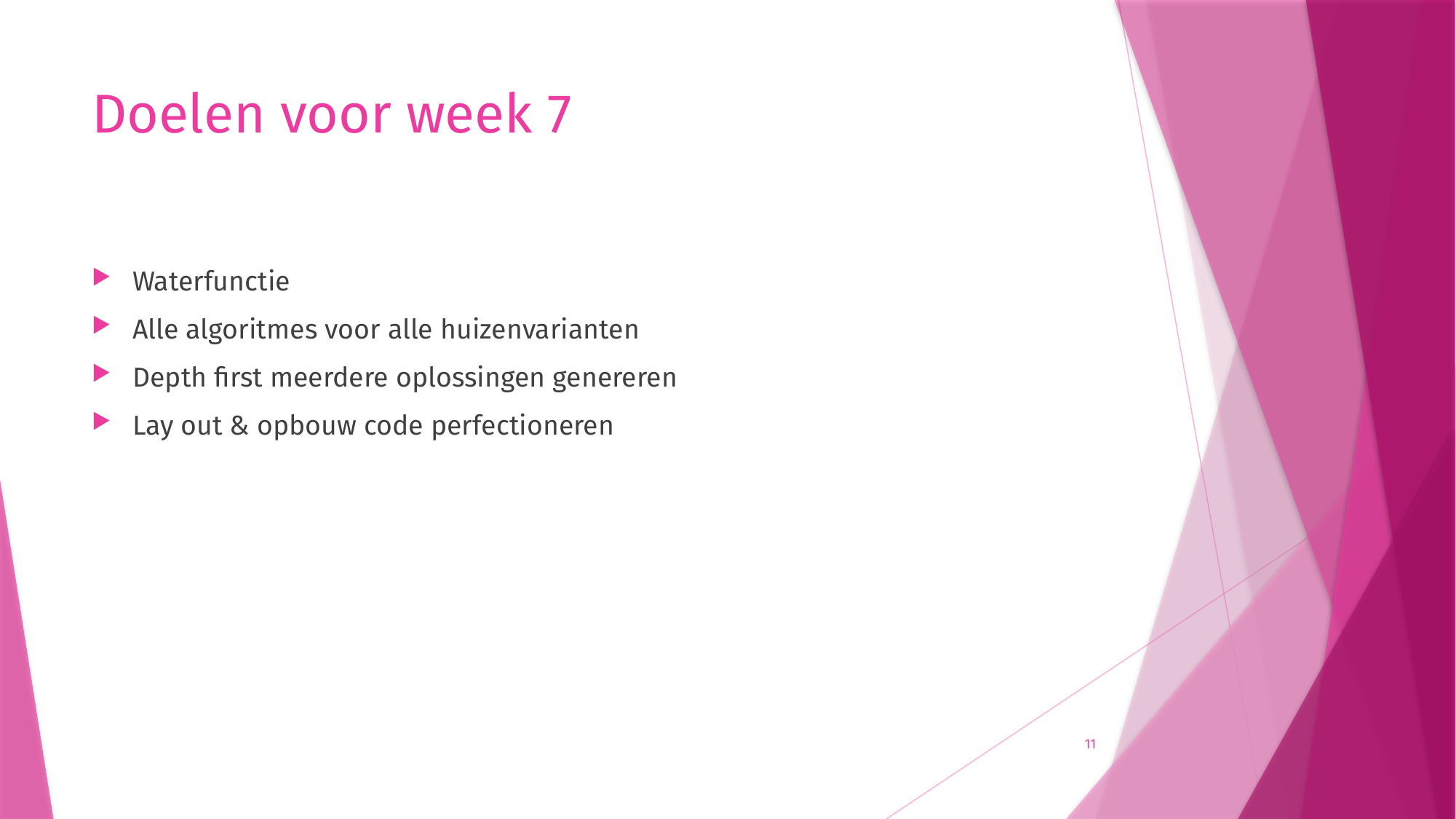

# Doelen voor week 7
Waterfunctie
Alle algoritmes voor alle huizenvarianten
Depth first meerdere oplossingen genereren
Lay out & opbouw code perfectioneren
11